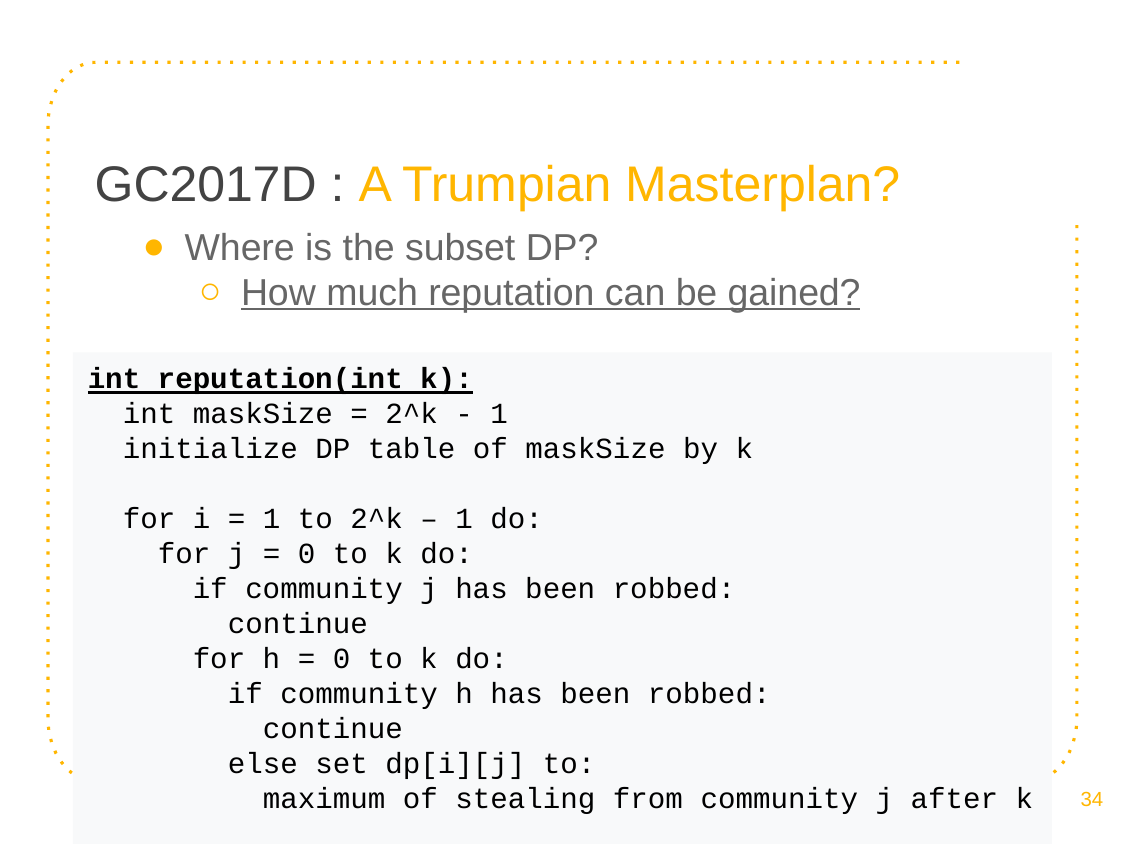

# GC2017D : A Trumpian Masterplan?
Where is the subset DP?
How much reputation can be gained?

int reputation(int k):
  int maskSize = 2^k - 1
  initialize DP table of maskSize by k

  for i = 1 to 2^k – 1 do:
    for j = 0 to k do:
      if community j has been robbed:
        continue
      for h = 0 to k do:
        if community h has been robbed:
          continue
        else set dp[i][j] to:
          maximum of stealing from community j after k

  rep = 0
  for i = 0 to k do:
    rep = max(rep, dp[maskSize][i])

  return rep
34